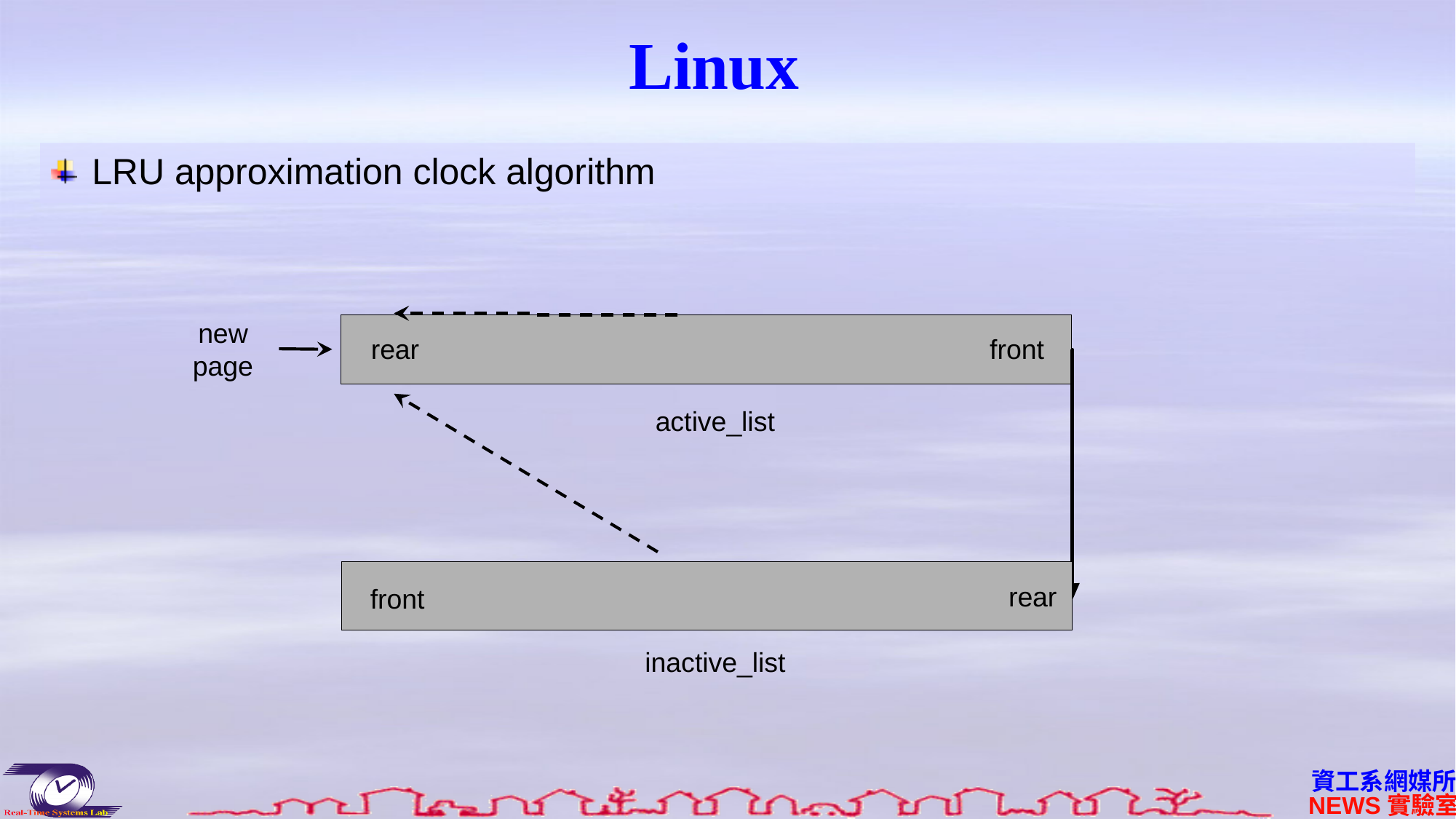

# Linux
LRU approximation clock algorithm
new page

rear
front
active_list

rear
front
inactive_list